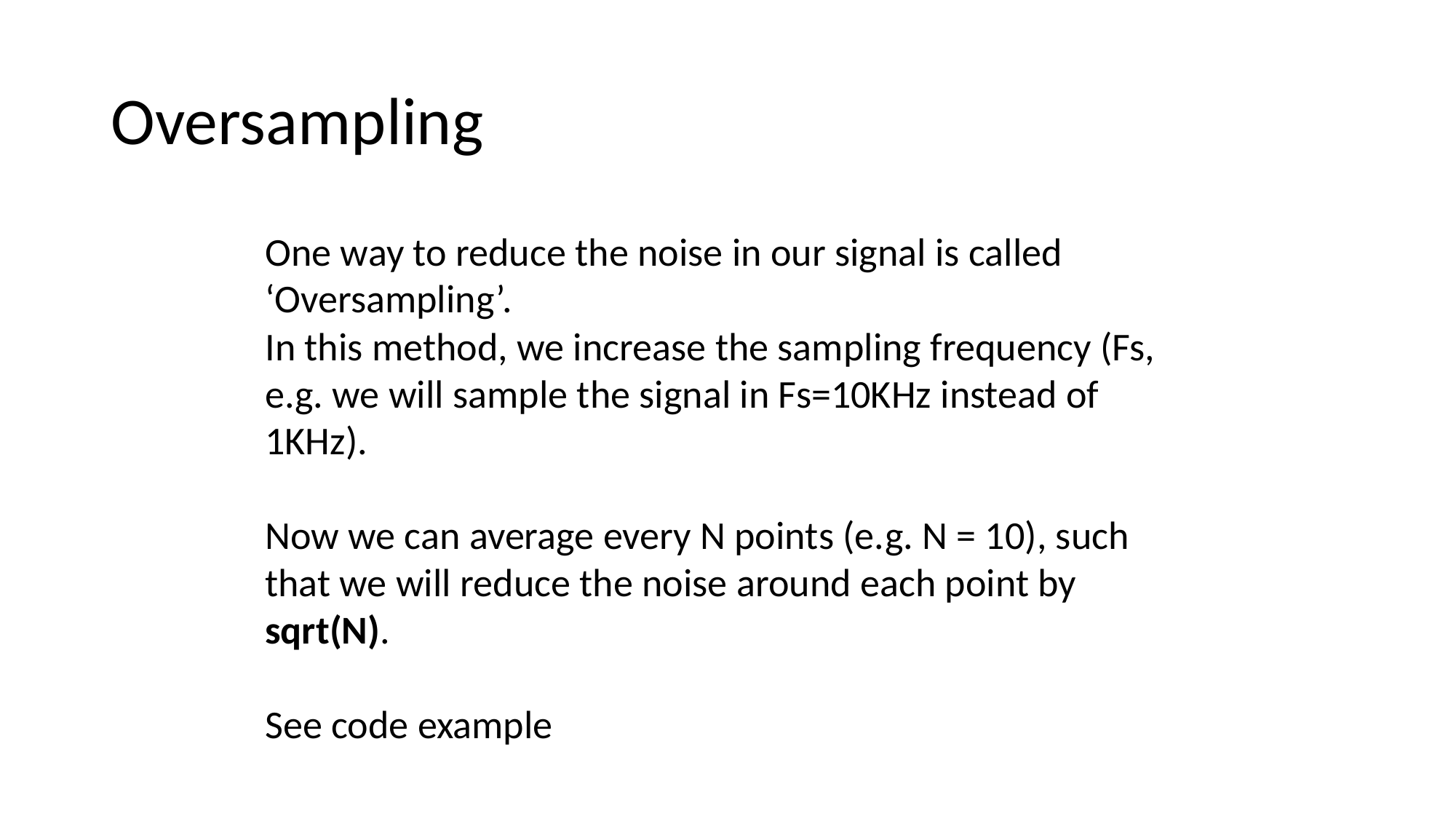

# Oversampling
One way to reduce the noise in our signal is called ‘Oversampling’.
In this method, we increase the sampling frequency (Fs, e.g. we will sample the signal in Fs=10KHz instead of 1KHz).

Now we can average every N points (e.g. N = 10), such that we will reduce the noise around each point by sqrt(N).

See code example